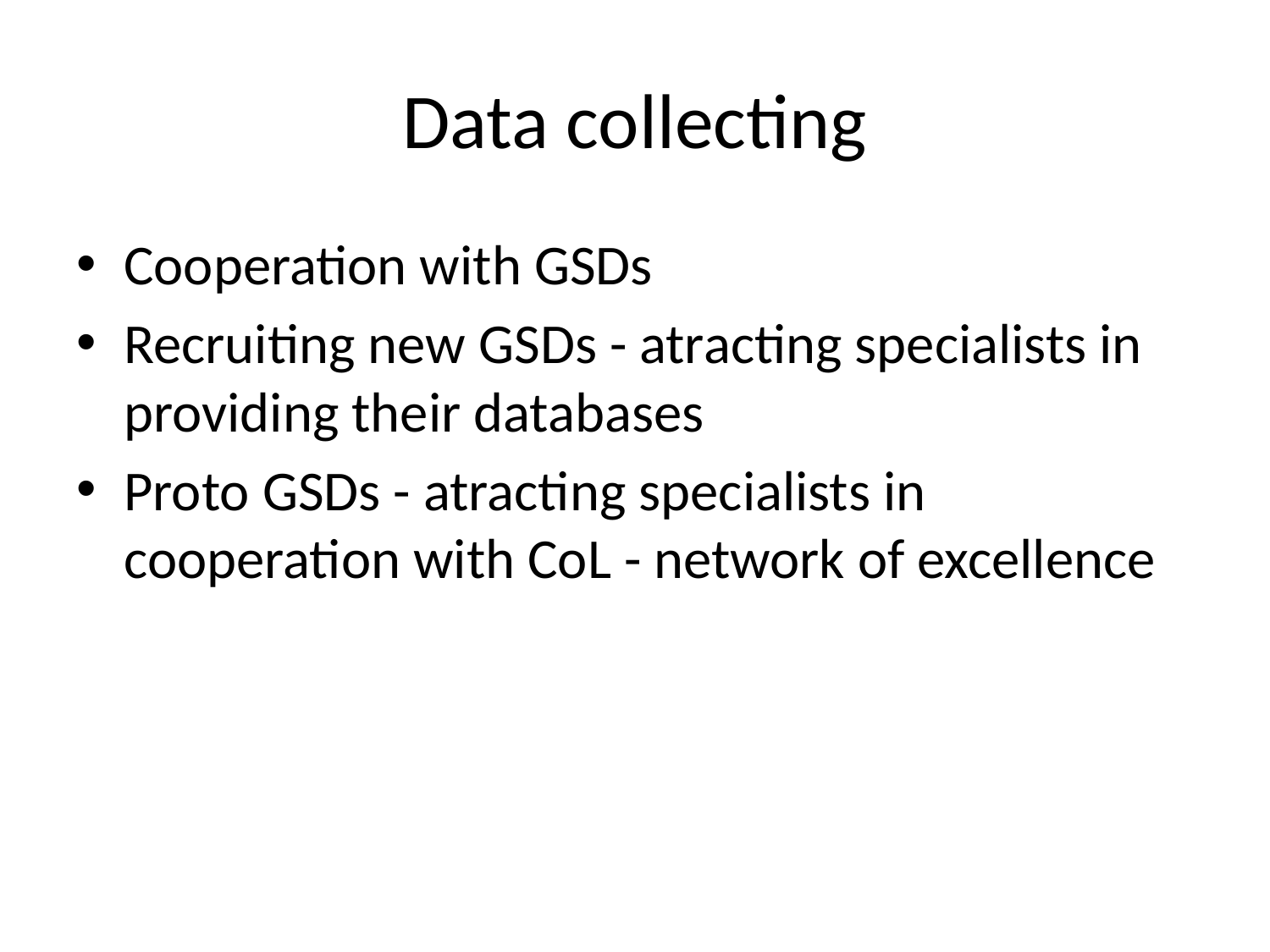

# Data collecting
Cooperation with GSDs
Recruiting new GSDs - atracting specialists in providing their databases
Proto GSDs - atracting specialists in cooperation with CoL - network of excellence